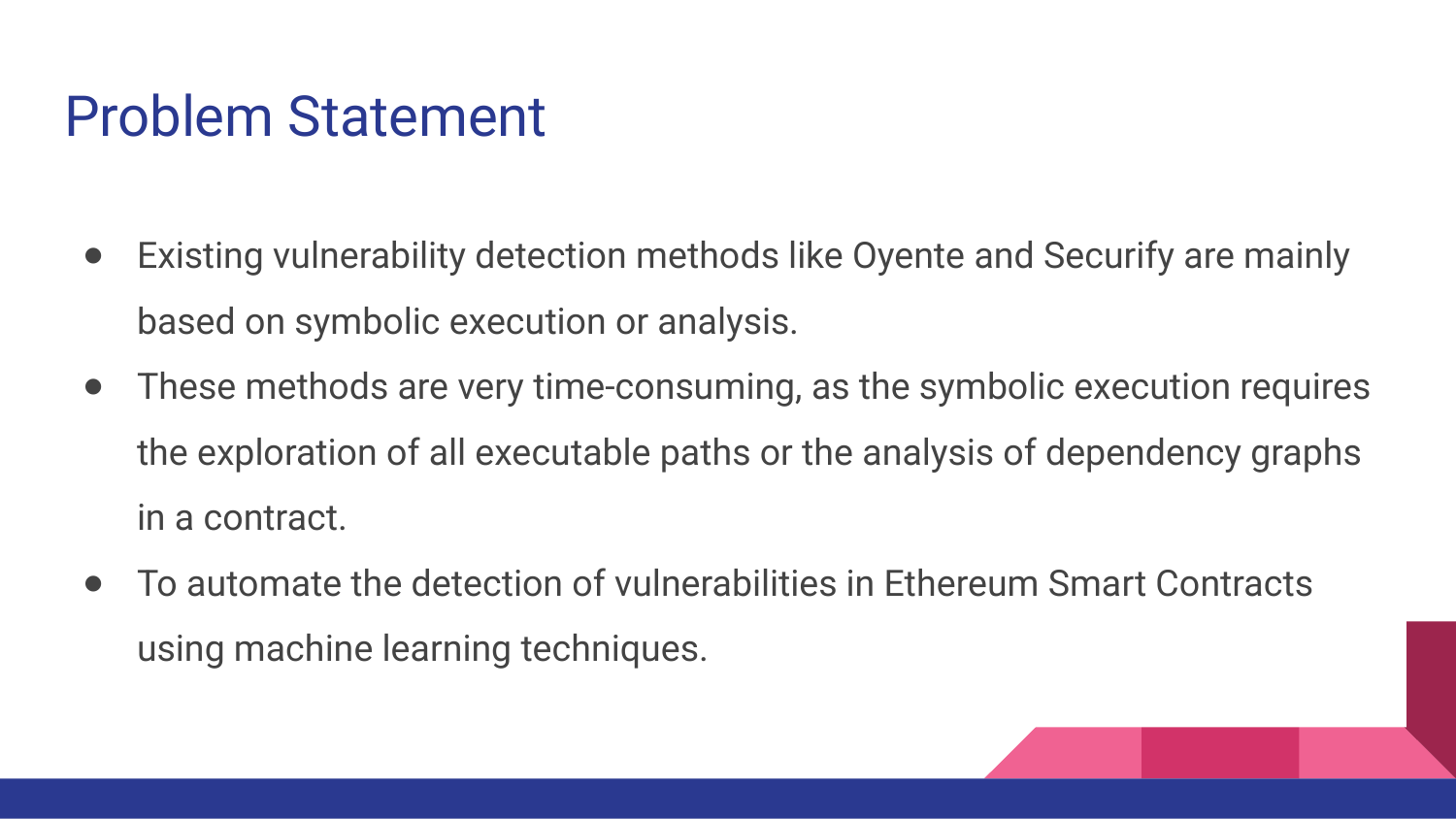

# Problem Statement
Existing vulnerability detection methods like Oyente and Securify are mainly based on symbolic execution or analysis.
These methods are very time-consuming, as the symbolic execution requires the exploration of all executable paths or the analysis of dependency graphs in a contract.
To automate the detection of vulnerabilities in Ethereum Smart Contracts using machine learning techniques.